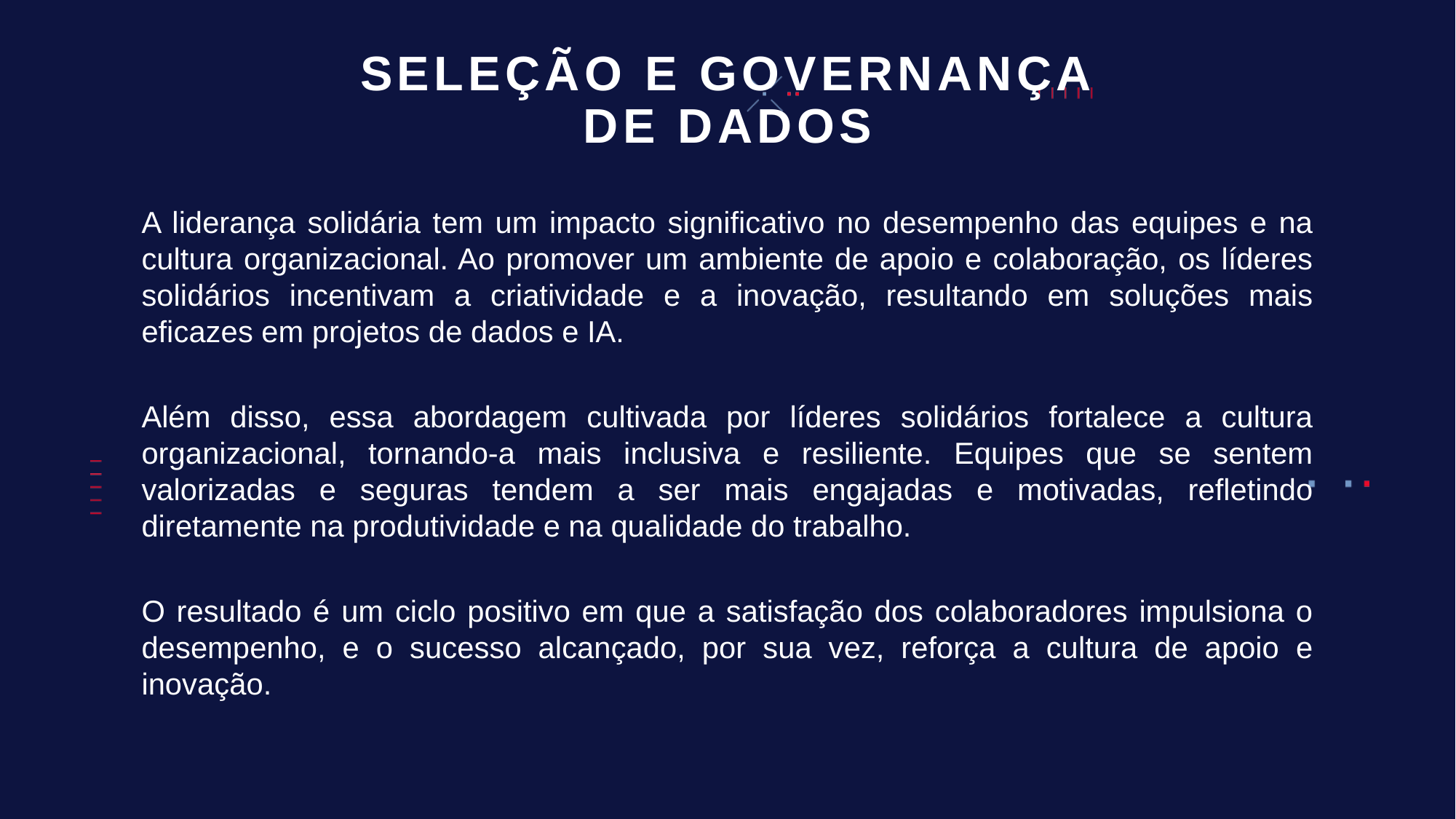

# SELEÇÃO E GOVERNANÇA DE DADOS
A liderança solidária tem um impacto significativo no desempenho das equipes e na cultura organizacional. Ao promover um ambiente de apoio e colaboração, os líderes solidários incentivam a criatividade e a inovação, resultando em soluções mais eficazes em projetos de dados e IA.

Além disso, essa abordagem cultivada por líderes solidários fortalece a cultura organizacional, tornando-a mais inclusiva e resiliente. Equipes que se sentem valorizadas e seguras tendem a ser mais engajadas e motivadas, refletindo diretamente na produtividade e na qualidade do trabalho.

O resultado é um ciclo positivo em que a satisfação dos colaboradores impulsiona o desempenho, e o sucesso alcançado, por sua vez, reforça a cultura de apoio e inovação.